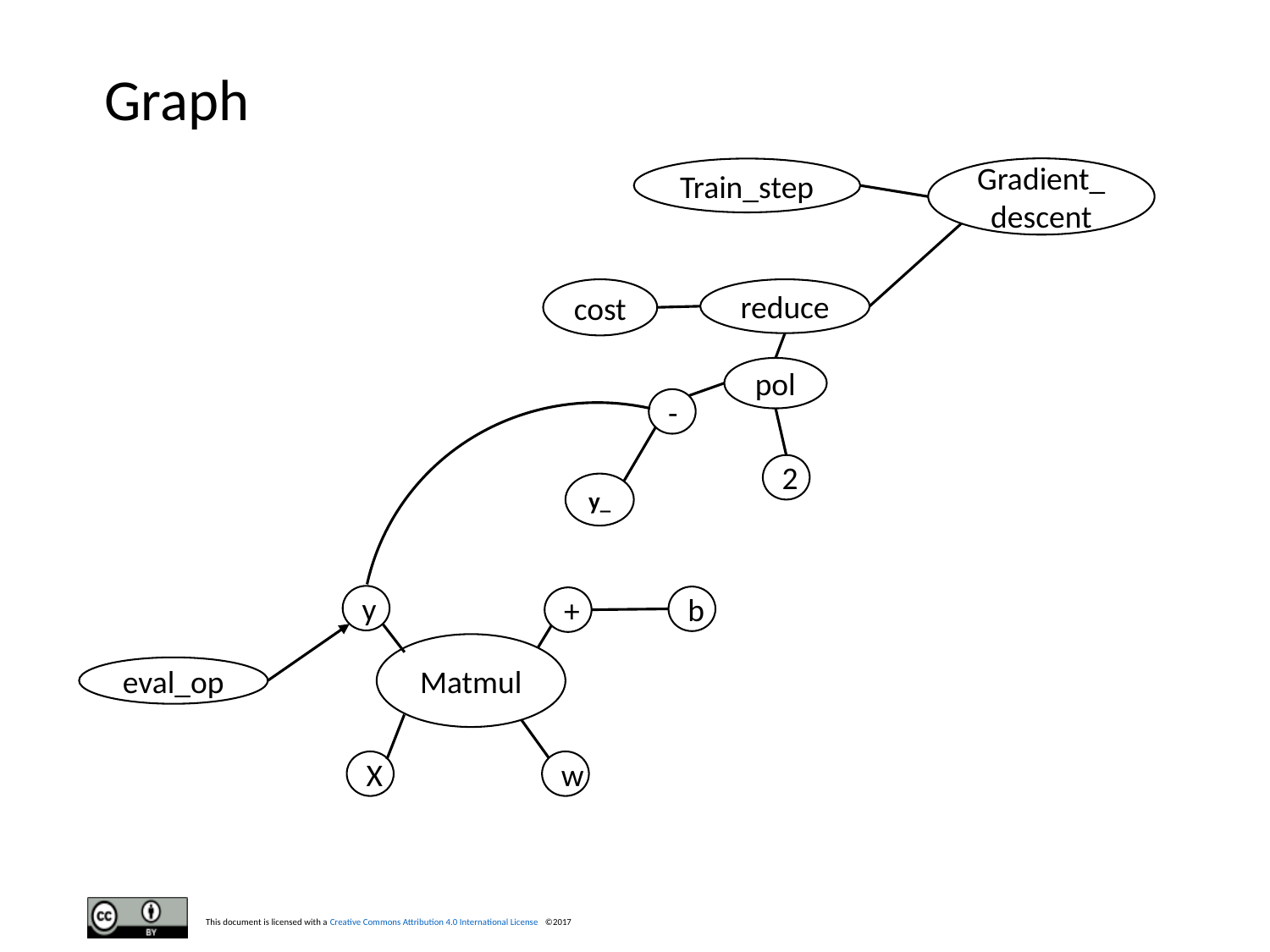

# Graph
Gradient_ descent
Train_step
cost
reduce
pol
-

2
y_
y
b
+
Matmul
eval_op
X
w